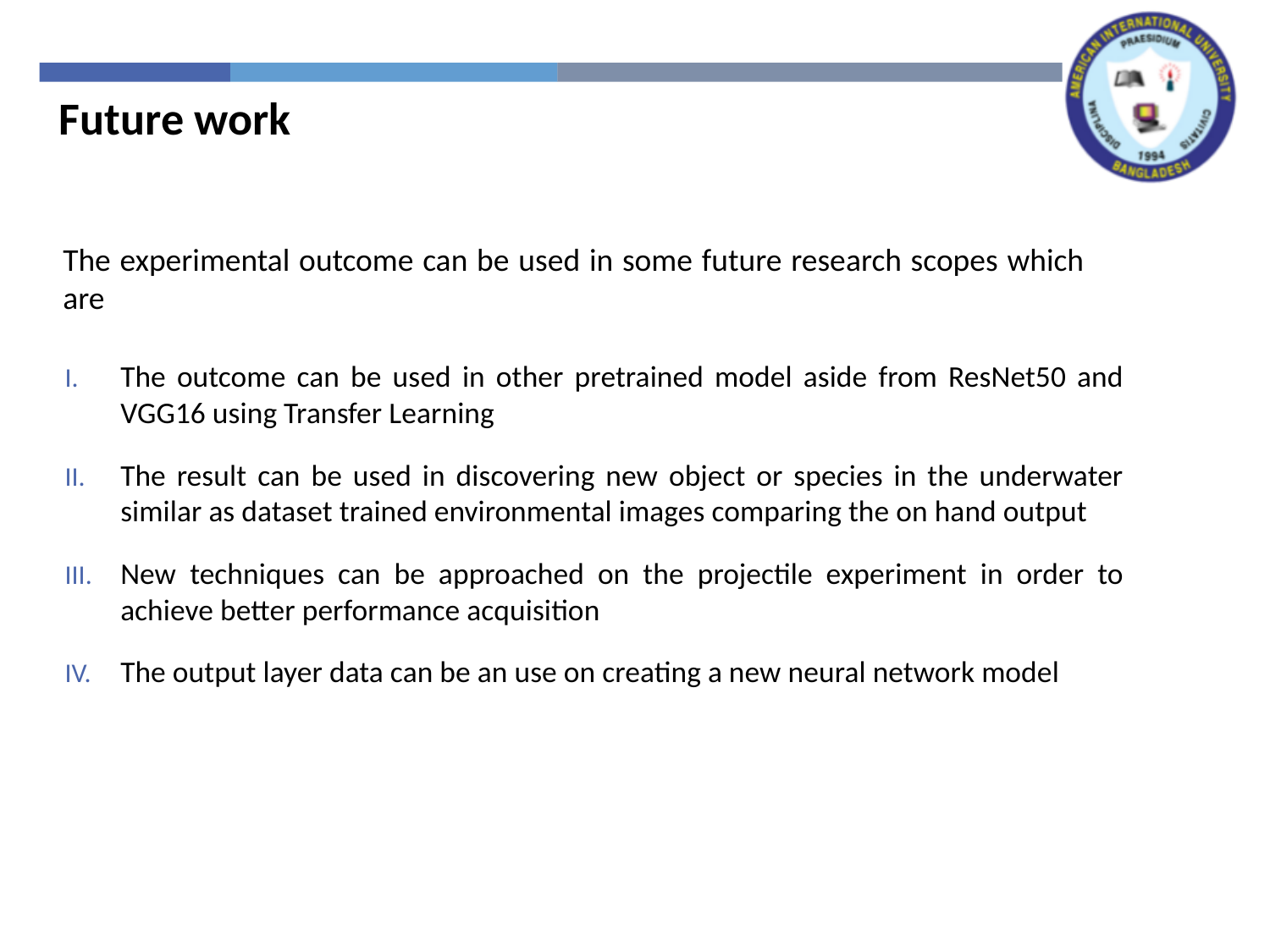

Future work

The experimental outcome can be used in some future research scopes which are
The outcome can be used in other pretrained model aside from ResNet50 and VGG16 using Transfer Learning
The result can be used in discovering new object or species in the underwater similar as dataset trained environmental images comparing the on hand output
New techniques can be approached on the projectile experiment in order to achieve better performance acquisition
The output layer data can be an use on creating a new neural network model